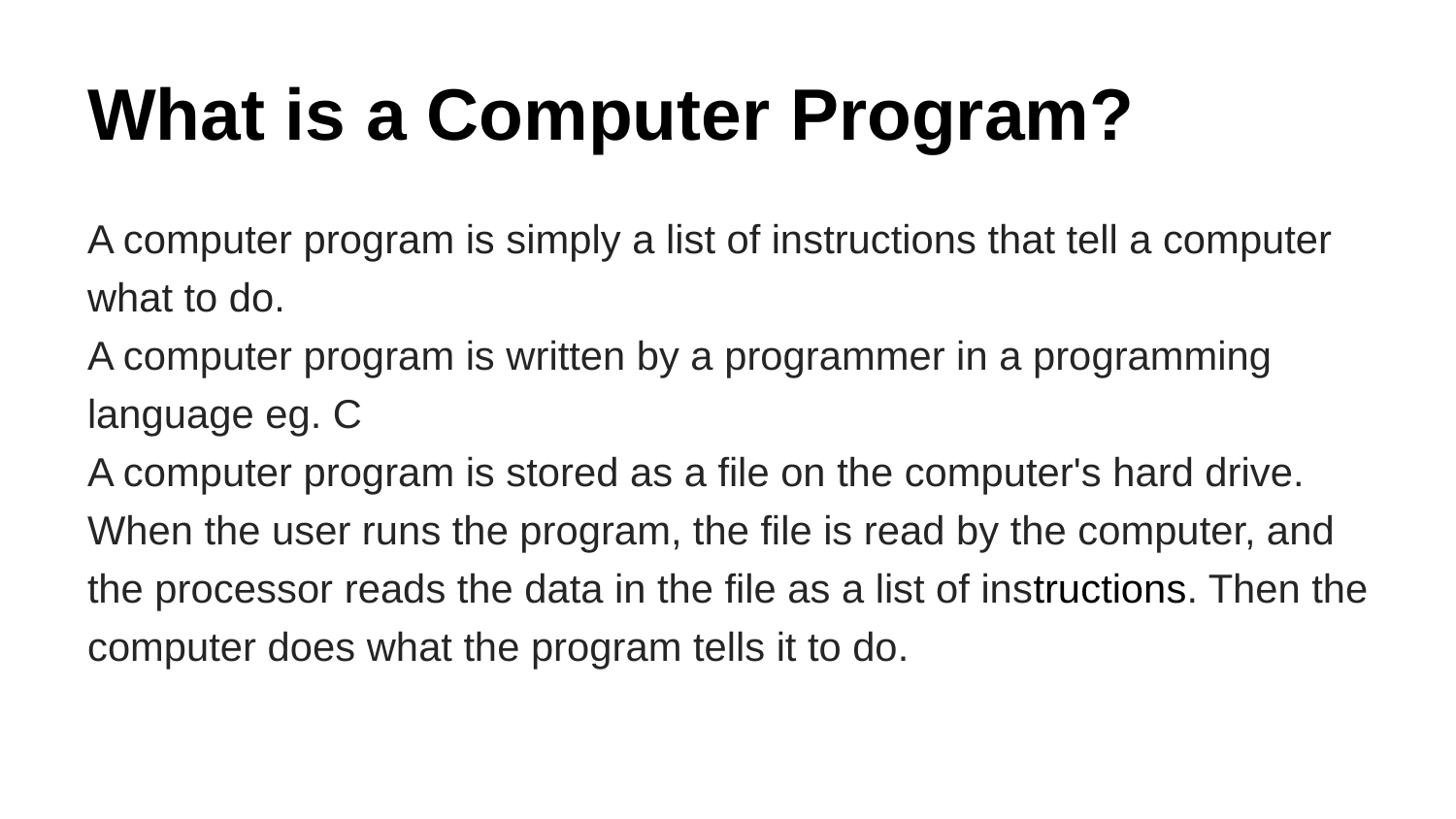

# What is a Computer Program?
A computer program is simply a list of instructions that tell a computer what to do.
A computer program is written by a programmer in a programming language eg. C
A computer program is stored as a file on the computer's hard drive. When the user runs the program, the file is read by the computer, and the processor reads the data in the file as a list of instructions. Then the computer does what the program tells it to do.